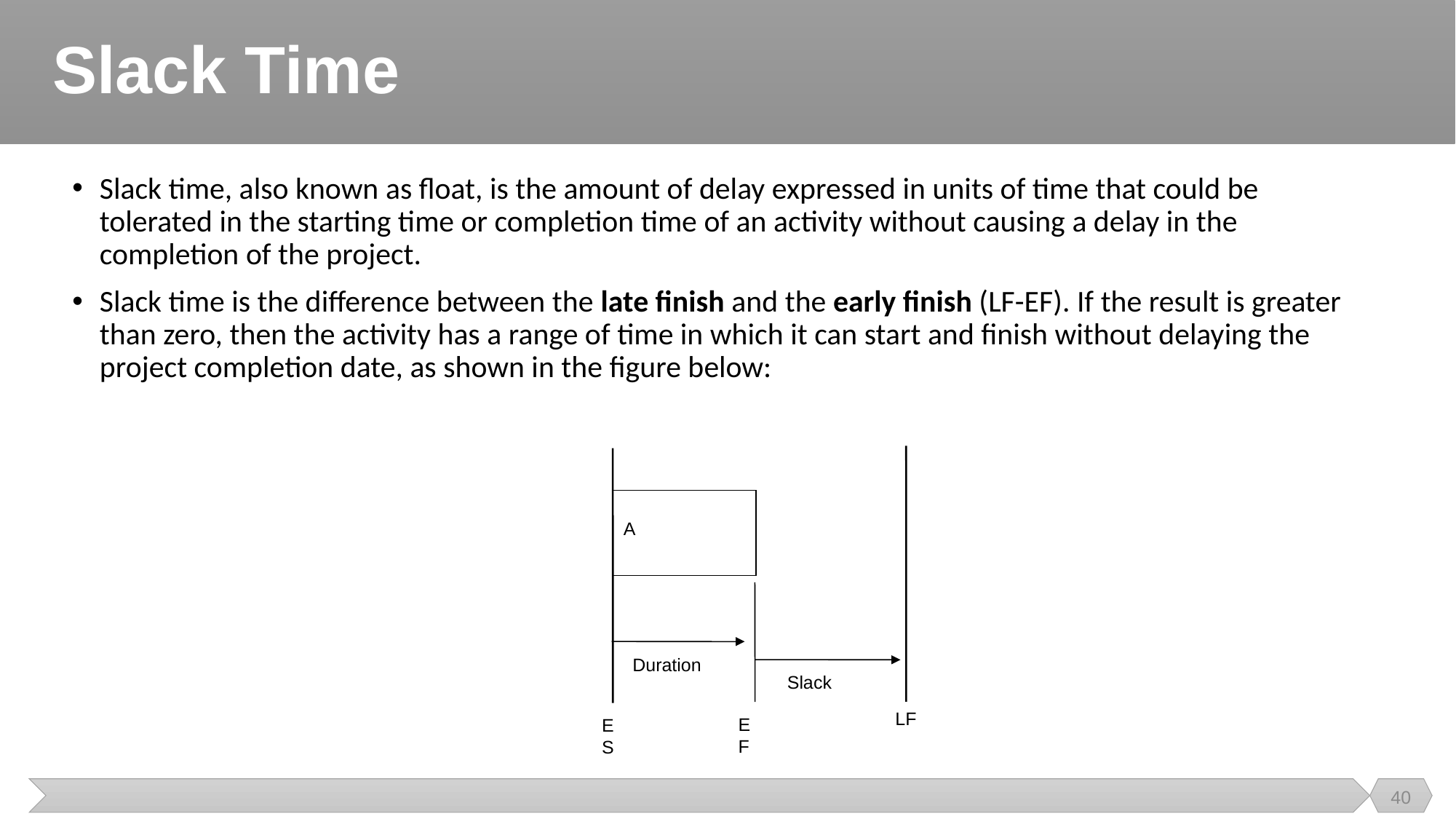

# Slack Time
Slack time, also known as float, is the amount of delay expressed in units of time that could be tolerated in the starting time or completion time of an activity without causing a delay in the completion of the project.
Slack time is the difference between the late finish and the early finish (LF-EF). If the result is greater than zero, then the activity has a range of time in which it can start and finish without delaying the project completion date, as shown in the figure below:

A

Duration

Slack
LF
EF
ES
40